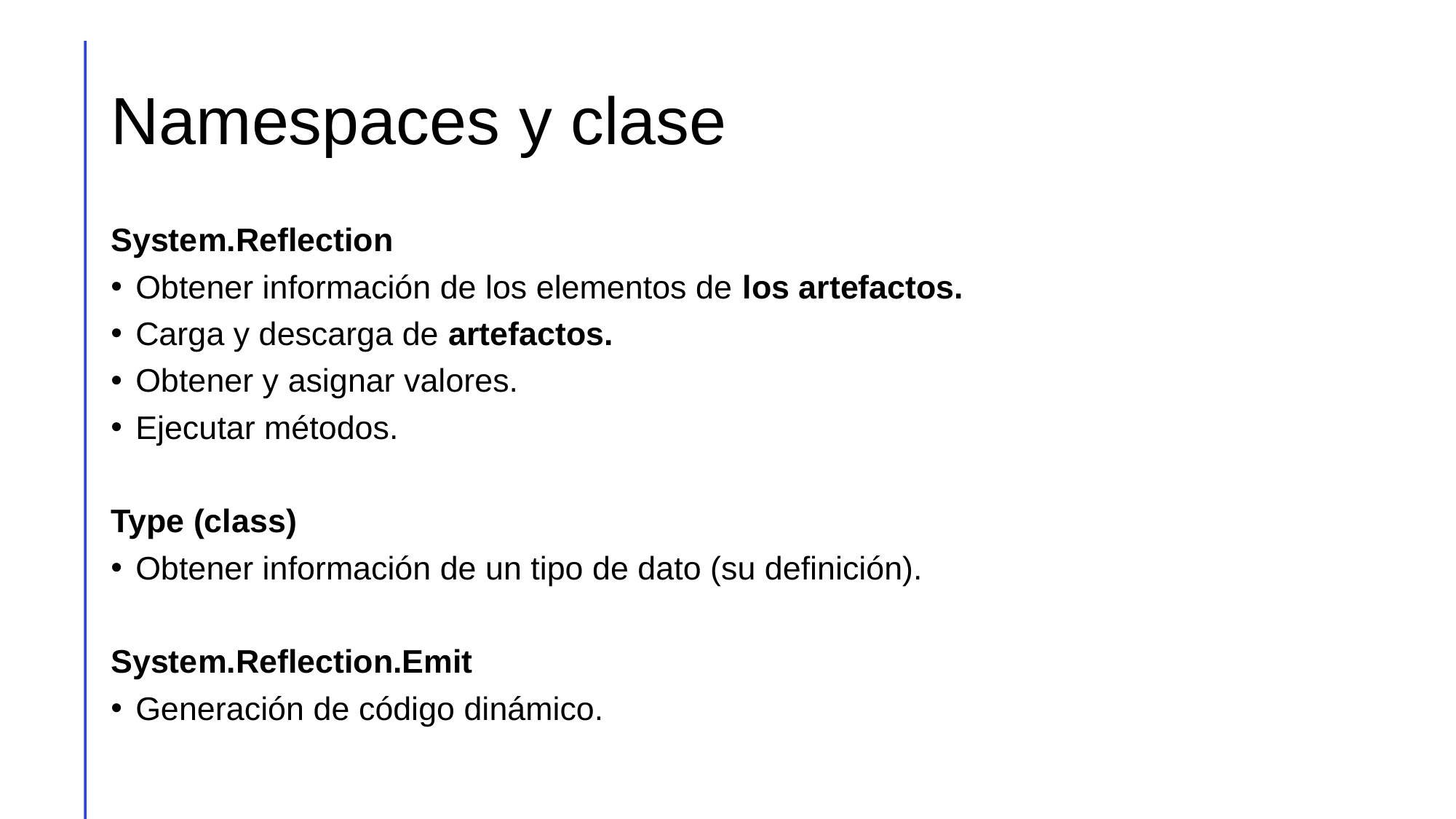

# Namespaces y clase
System.Reflection
Obtener información de los elementos de los artefactos.
Carga y descarga de artefactos.
Obtener y asignar valores.
Ejecutar métodos.

Type (class)
Obtener información de un tipo de dato (su definición).

System.Reflection.Emit
Generación de código dinámico.